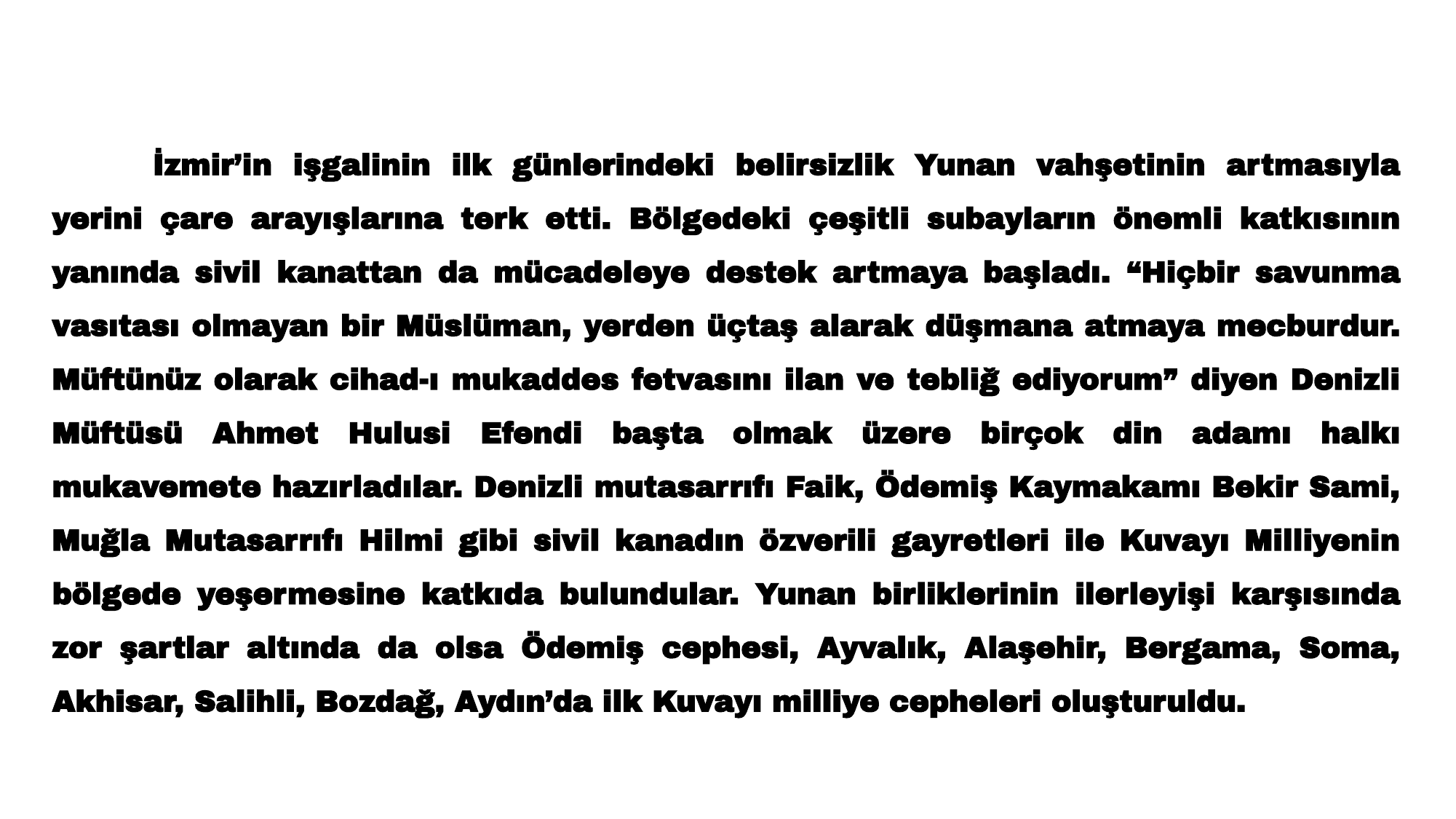

#
 	İzmir’in işgalinin ilk günlerindeki belirsizlik Yunan vahşetinin artmasıyla yerini çare arayışlarına terk etti. Bölgedeki çeşitli subayların önemli katkısının yanında sivil kanattan da mücadeleye destek artmaya başladı. “Hiçbir savunma vasıtası olmayan bir Müslüman, yerden üçtaş alarak düşmana atmaya mecburdur. Müftünüz olarak cihad-ı mukaddes fetvasını ilan ve tebliğ ediyorum” diyen Denizli Müftüsü Ahmet Hulusi Efendi başta olmak üzere birçok din adamı halkı mukavemete hazırladılar. Denizli mutasarrıfı Faik, Ödemiş Kaymakamı Bekir Sami, Muğla Mutasarrıfı Hilmi gibi sivil kanadın özverili gayretleri ile Kuvayı Milliyenin bölgede yeşermesine katkıda bulundular. Yunan birliklerinin ilerleyişi karşısında zor şartlar altında da olsa Ödemiş cephesi, Ayvalık, Alaşehir, Bergama, Soma, Akhisar, Salihli, Bozdağ, Aydın’da ilk Kuvayı milliye cepheleri oluşturuldu.